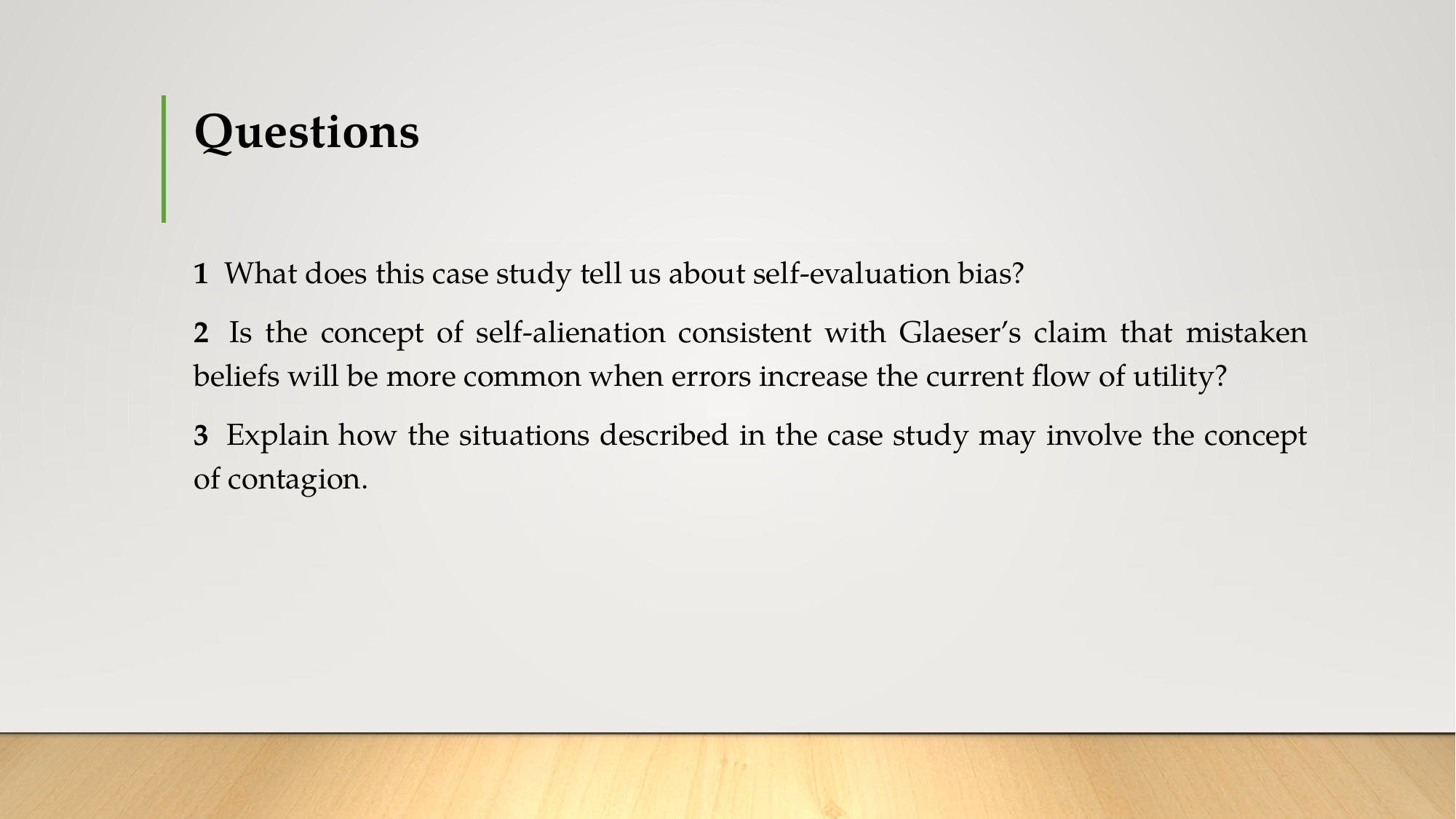

# Questions
1  What does this case study tell us about self-evaluation bias?
2  Is the concept of self-alienation consistent with Glaeser’s claim that mistaken beliefs will be more common when errors increase the current flow of utility?
3  Explain how the situations described in the case study may involve the concept of contagion.